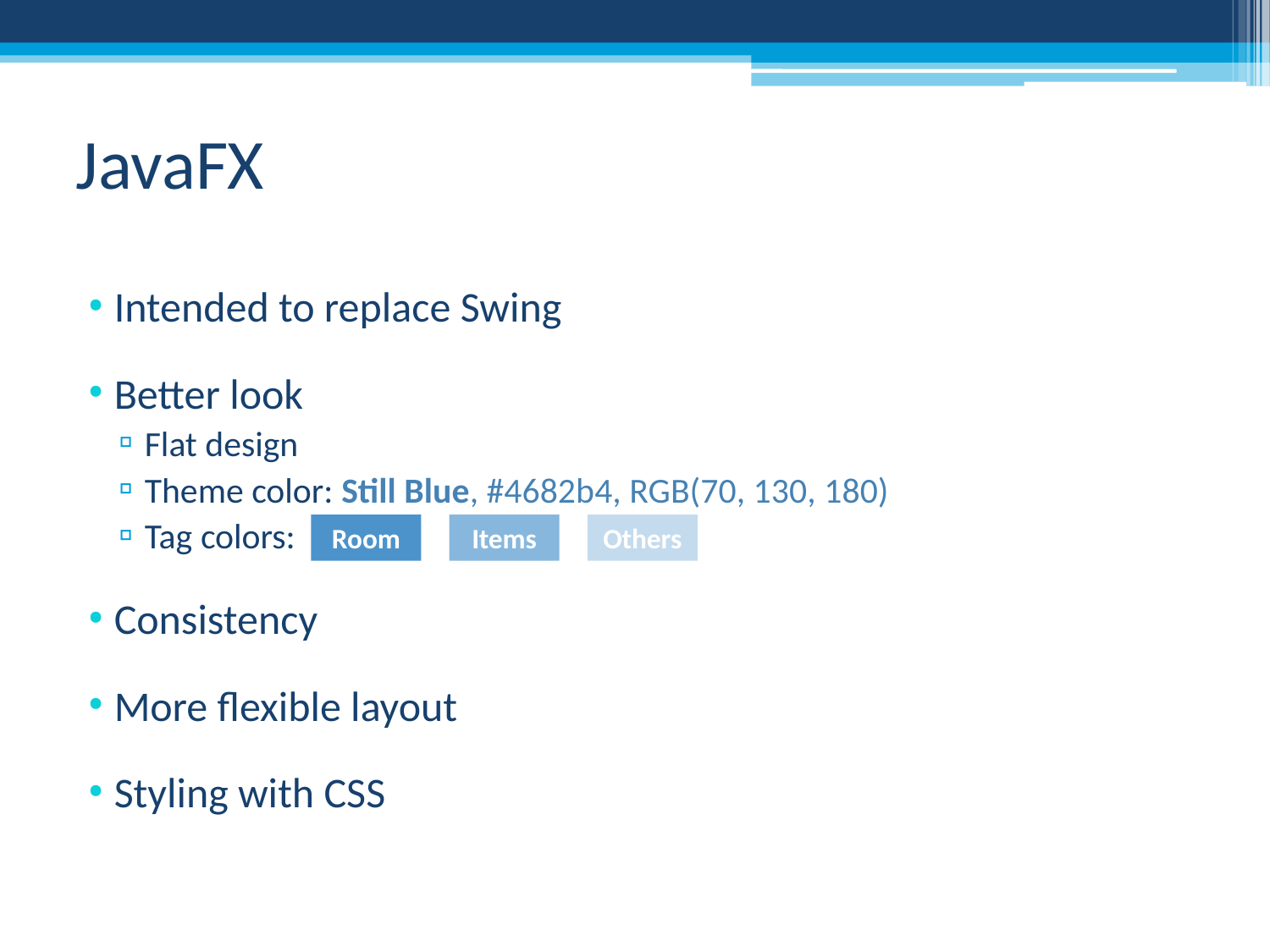

# JavaFX
Intended to replace Swing
Better look
Flat design
Theme color: Still Blue, #4682b4, RGB(70, 130, 180)
Tag colors:
Consistency
More flexible layout
Styling with CSS
Room
Items
Others